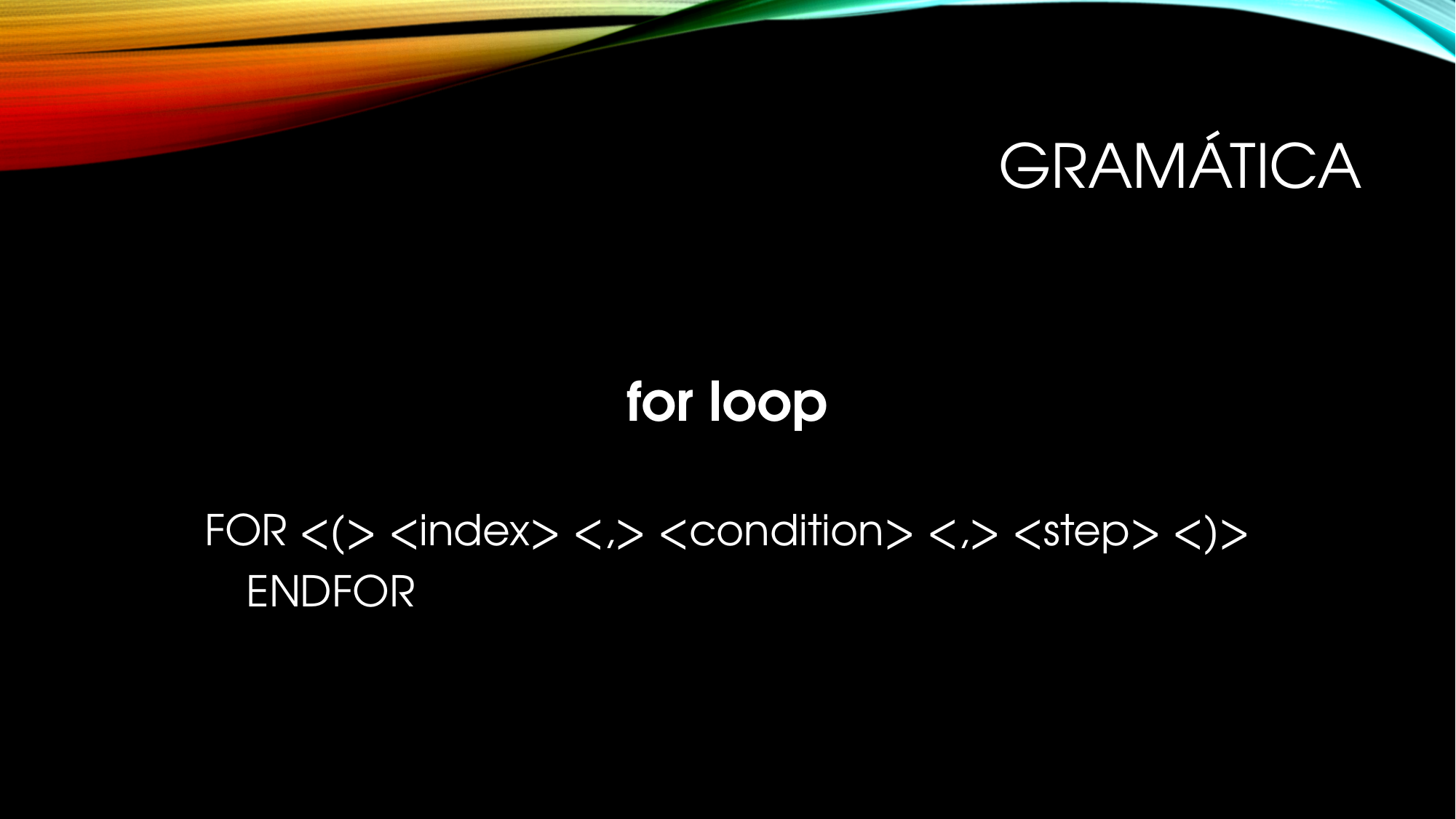

# gramática

for loop

FOR <(> <index> <,> <condition> <,> <step> <)>
             ENDFOR